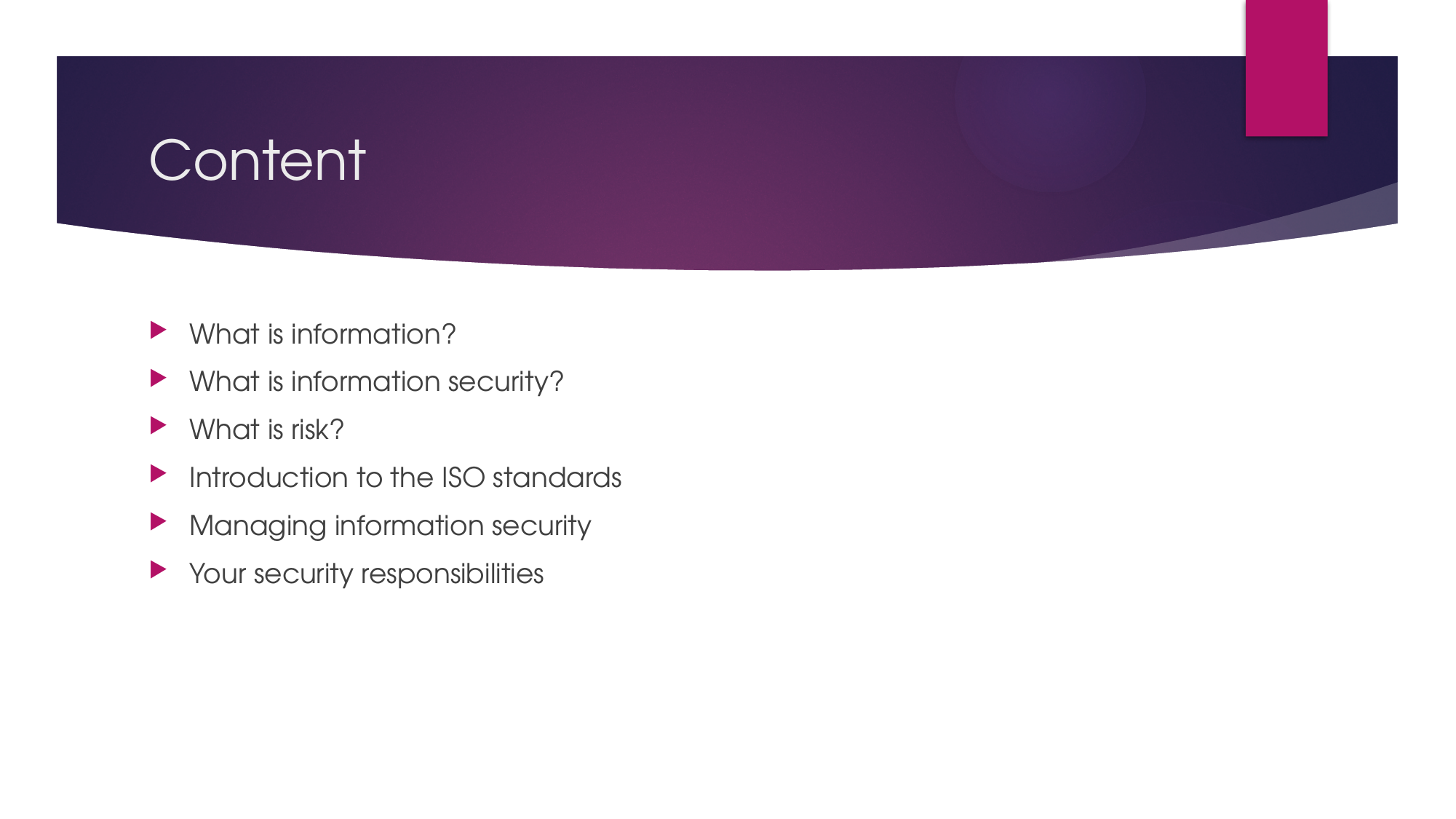

# Content
What is information?
What is information security?
What is risk?
Introduction to the ISO standards
Managing information security
Your security responsibilities